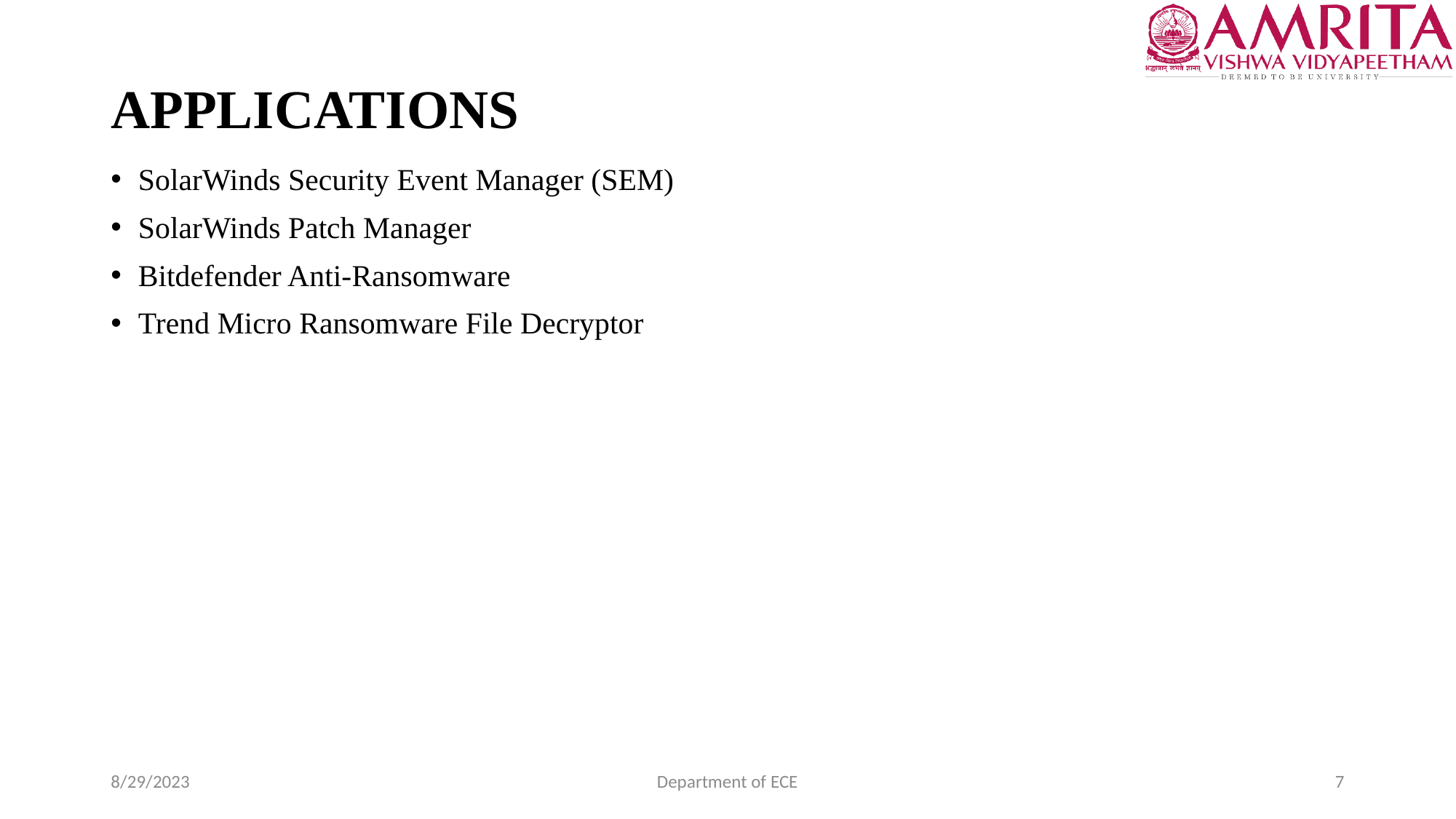

# APPLICATIONS
SolarWinds Security Event Manager (SEM)
SolarWinds Patch Manager
Bitdefender Anti-Ransomware
Trend Micro Ransomware File Decryptor

8/29/2023
Department of ECE
7